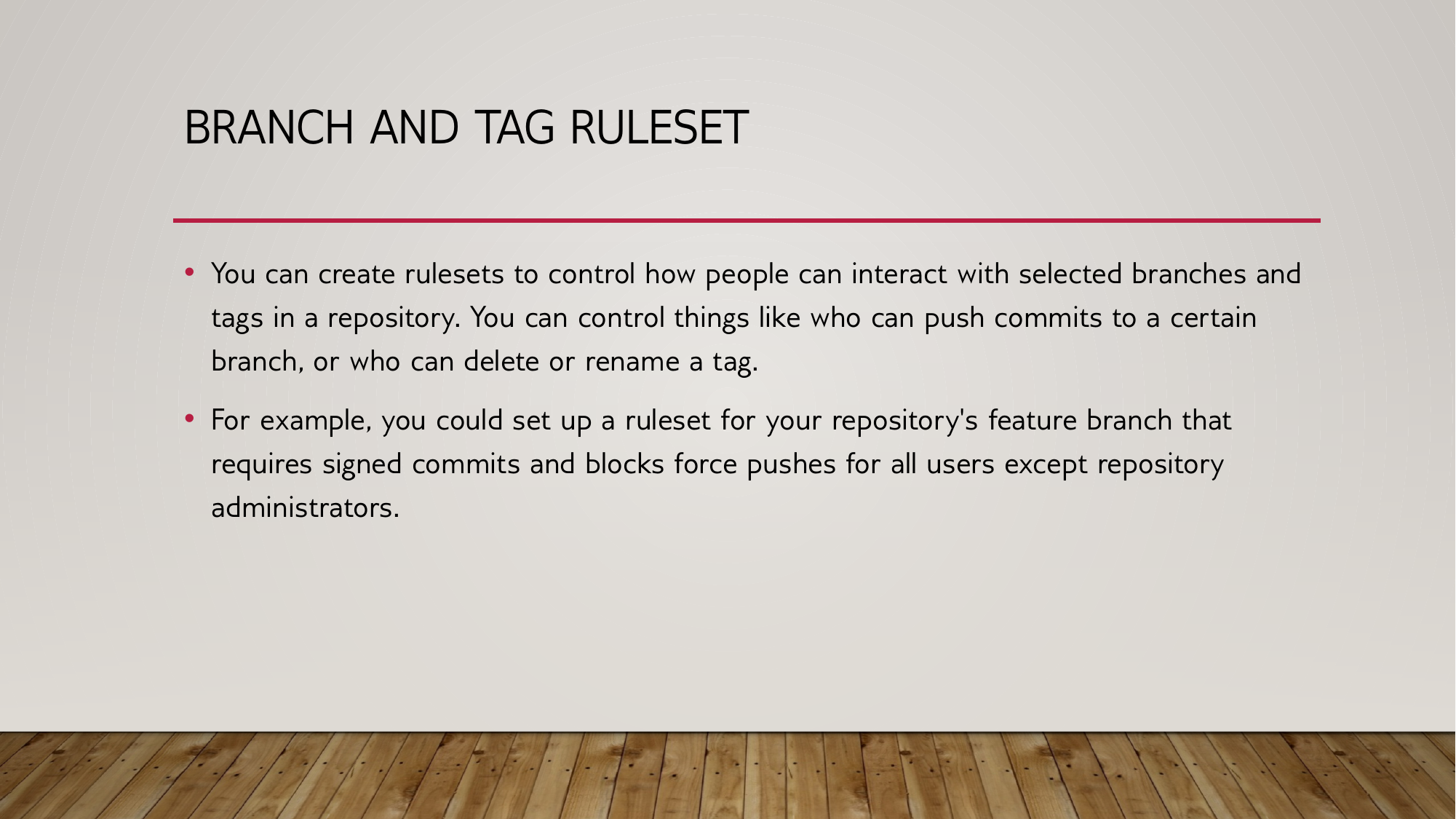

# Branch and tag ruleset
You can create rulesets to control how people can interact with selected branches and tags in a repository. You can control things like who can push commits to a certain branch, or who can delete or rename a tag.
For example, you could set up a ruleset for your repository's feature branch that requires signed commits and blocks force pushes for all users except repository administrators.